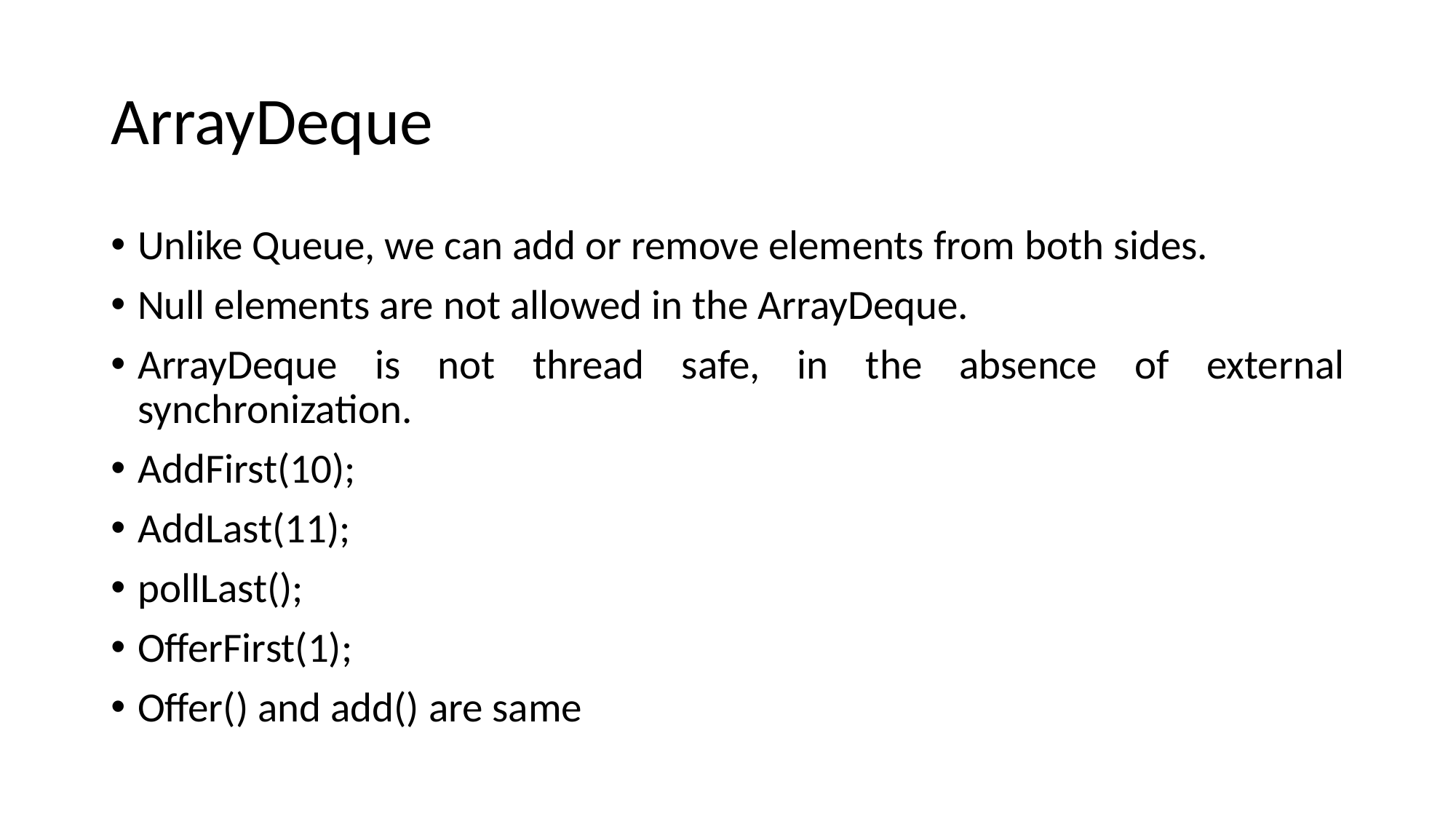

# ArrayDeque
Unlike Queue, we can add or remove elements from both sides.
Null elements are not allowed in the ArrayDeque.
ArrayDeque is not thread safe, in the absence of external synchronization.
AddFirst(10);
AddLast(11);
pollLast();
OfferFirst(1);
Offer() and add() are same